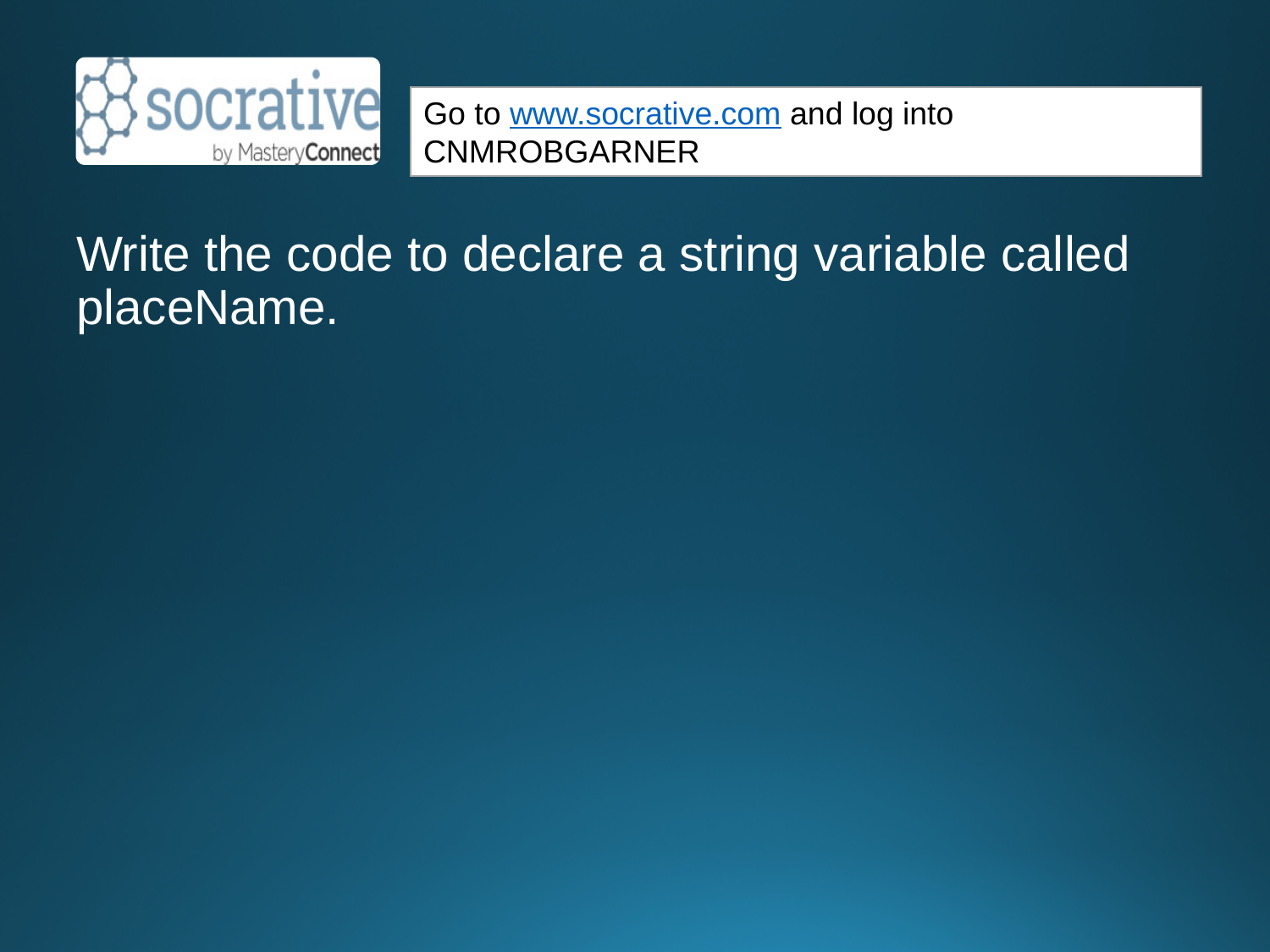

Write the code to declare a string variable called placeName.